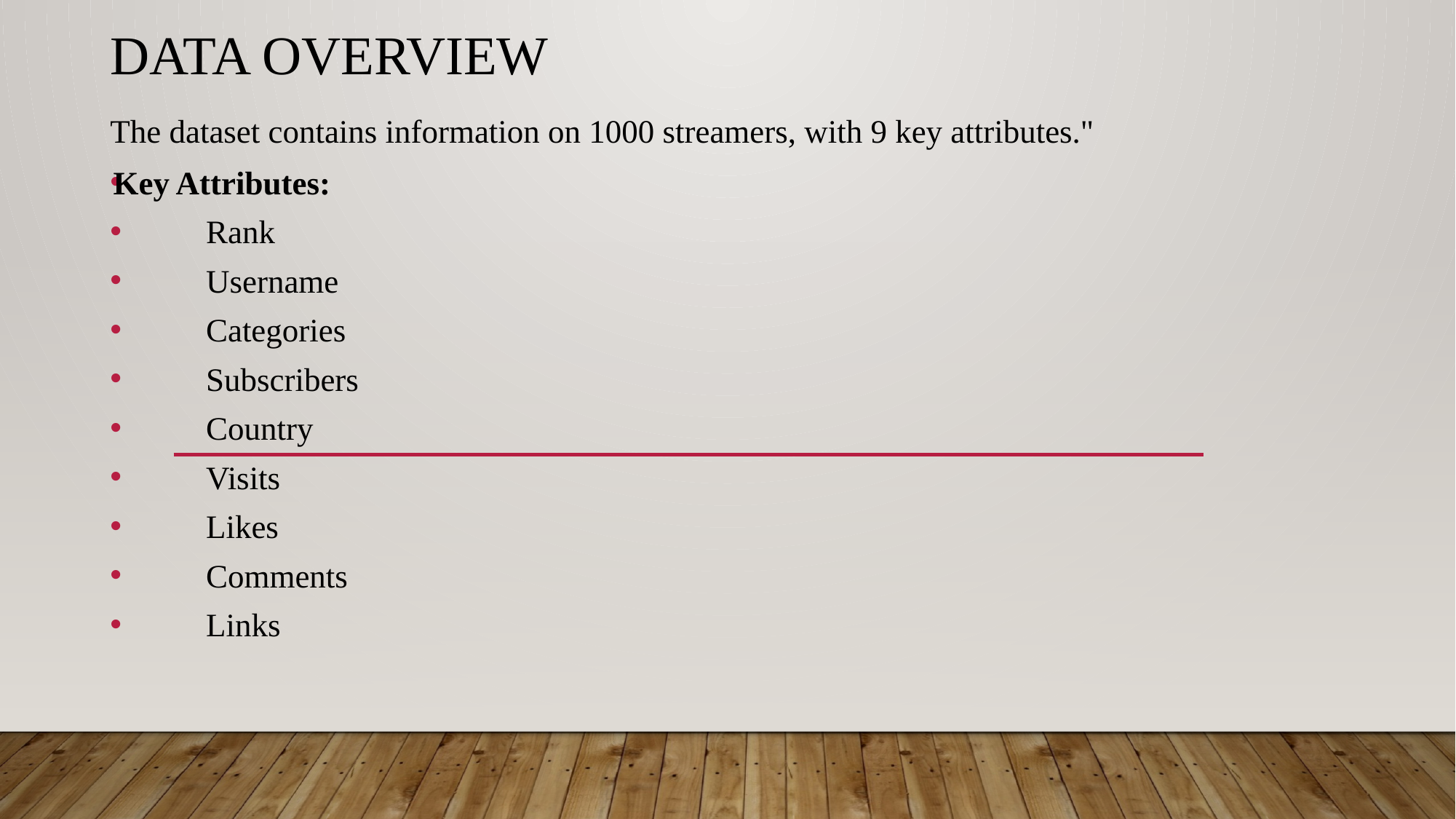

# Data Overview
The dataset contains information on 1000 streamers, with 9 key attributes."
Key Attributes:
Rank
Username
Categories
Subscribers
Country
Visits
Likes
Comments
Links